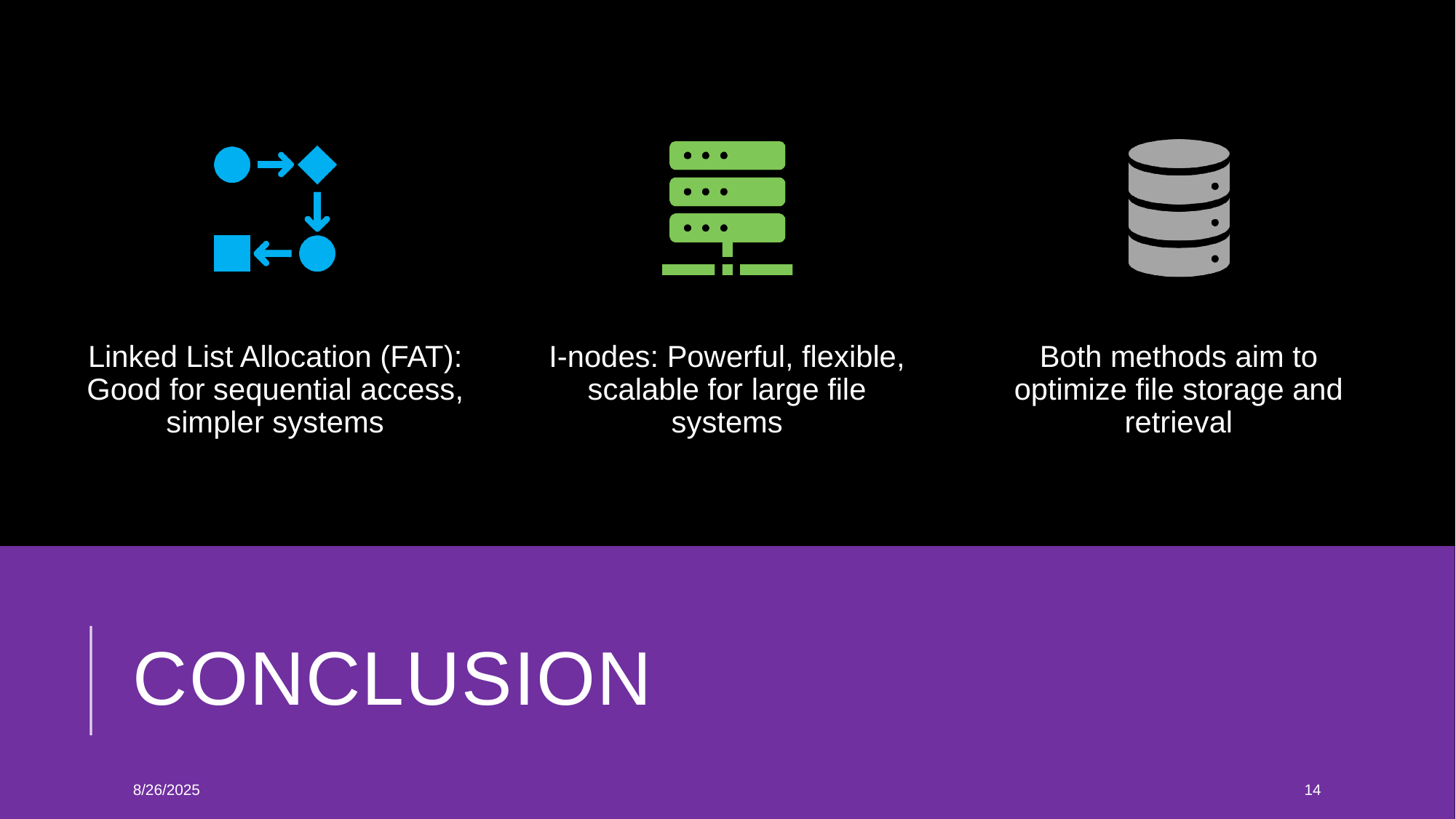

Linked List Allocation (FAT): Good for sequential access, simpler systems
I-nodes: Powerful, flexible, scalable for large file systems
Both methods aim to optimize file storage and retrieval

# Conclusion
8/26/2025
14